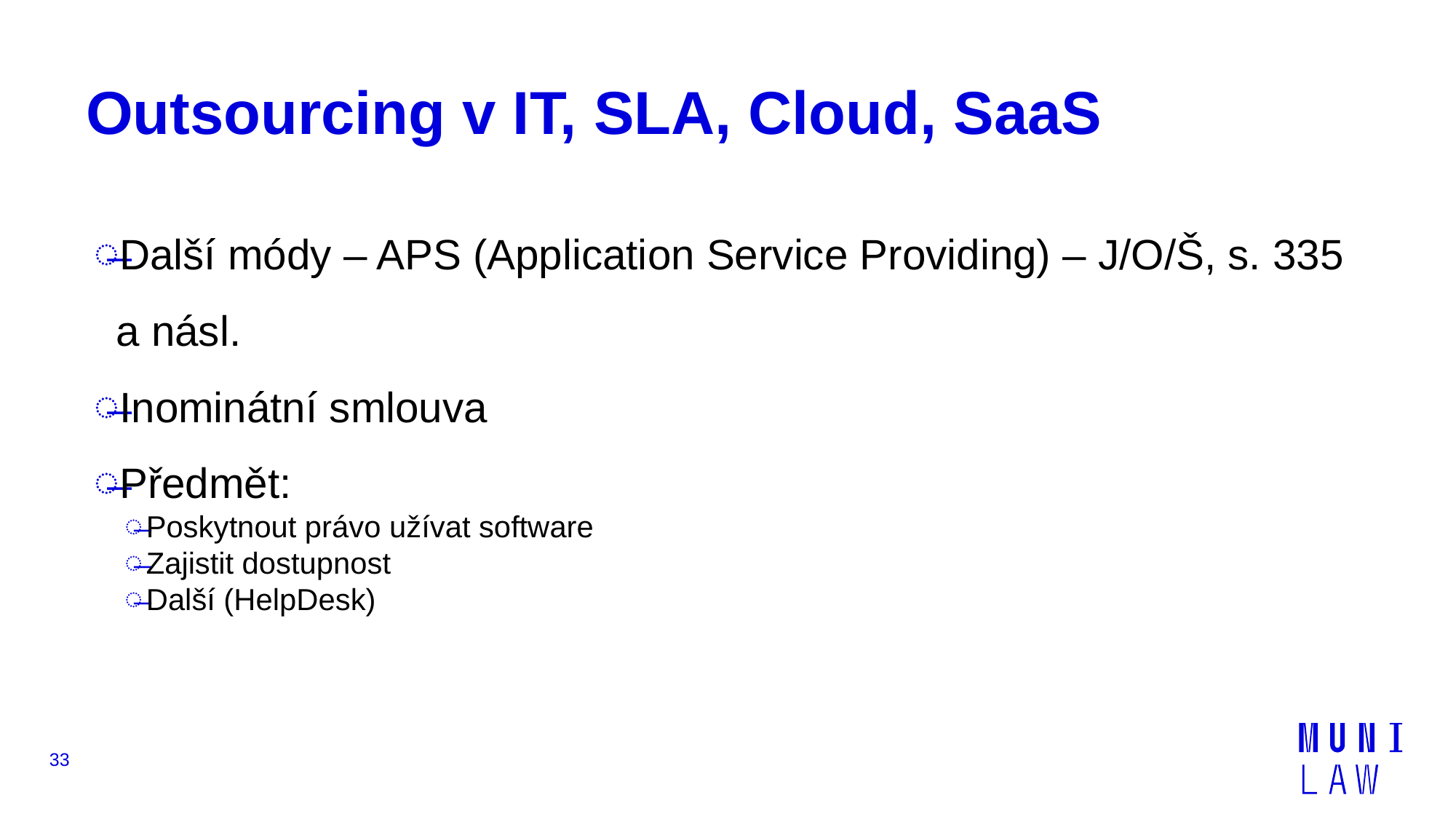

# Outsourcing v IT, SLA, Cloud, SaaS
Další módy – APS (Application Service Providing) – J/O/Š, s. 335 a násl.
Inominátní smlouva
Předmět:
Poskytnout právo užívat software
Zajistit dostupnost
Další (HelpDesk)
33